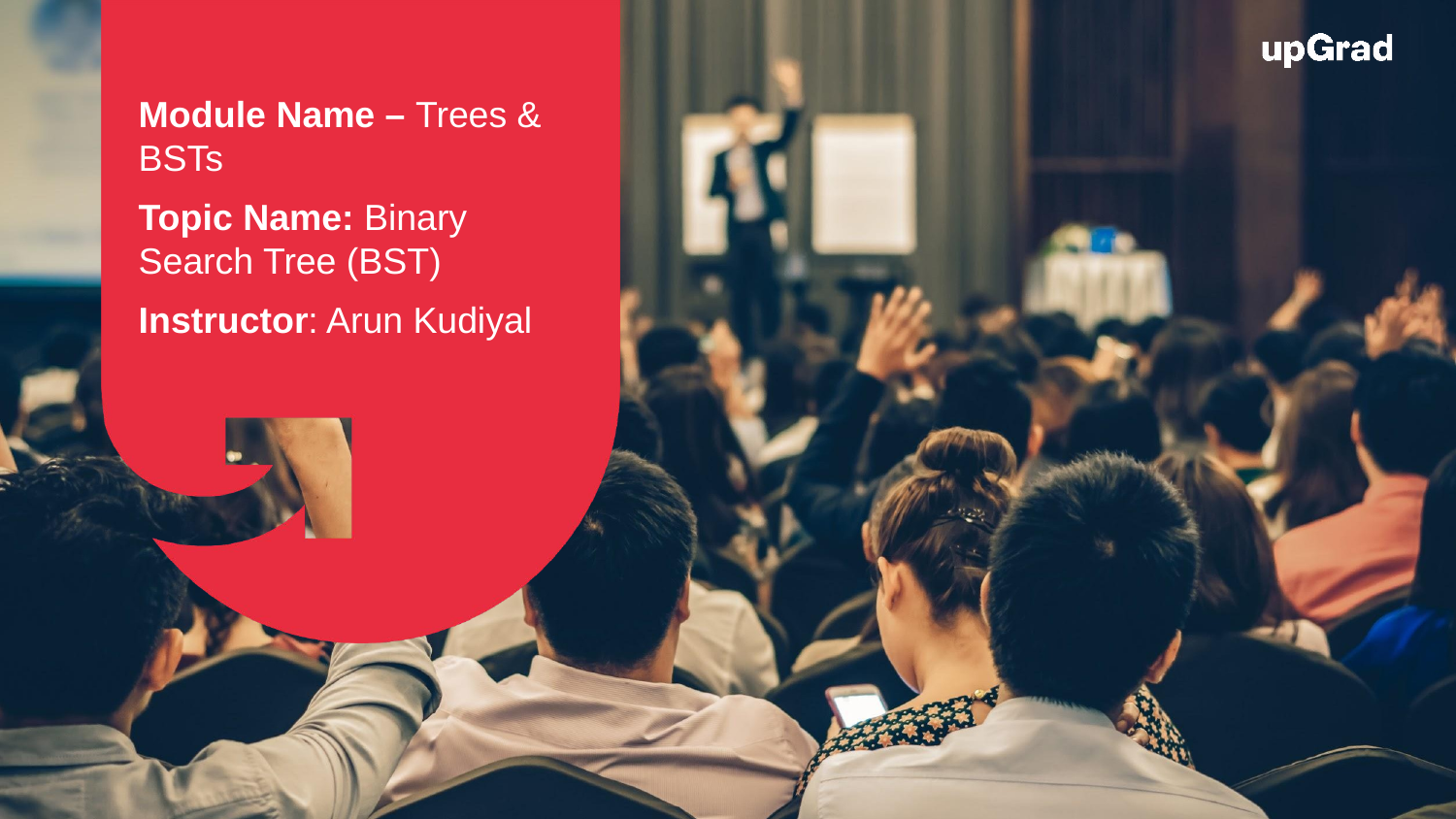

Module Name – Trees & BSTs
Topic Name: Binary Search Tree (BST)
Instructor: Arun Kudiyal

EditEdit MasterMaster  texttext stylesstyles